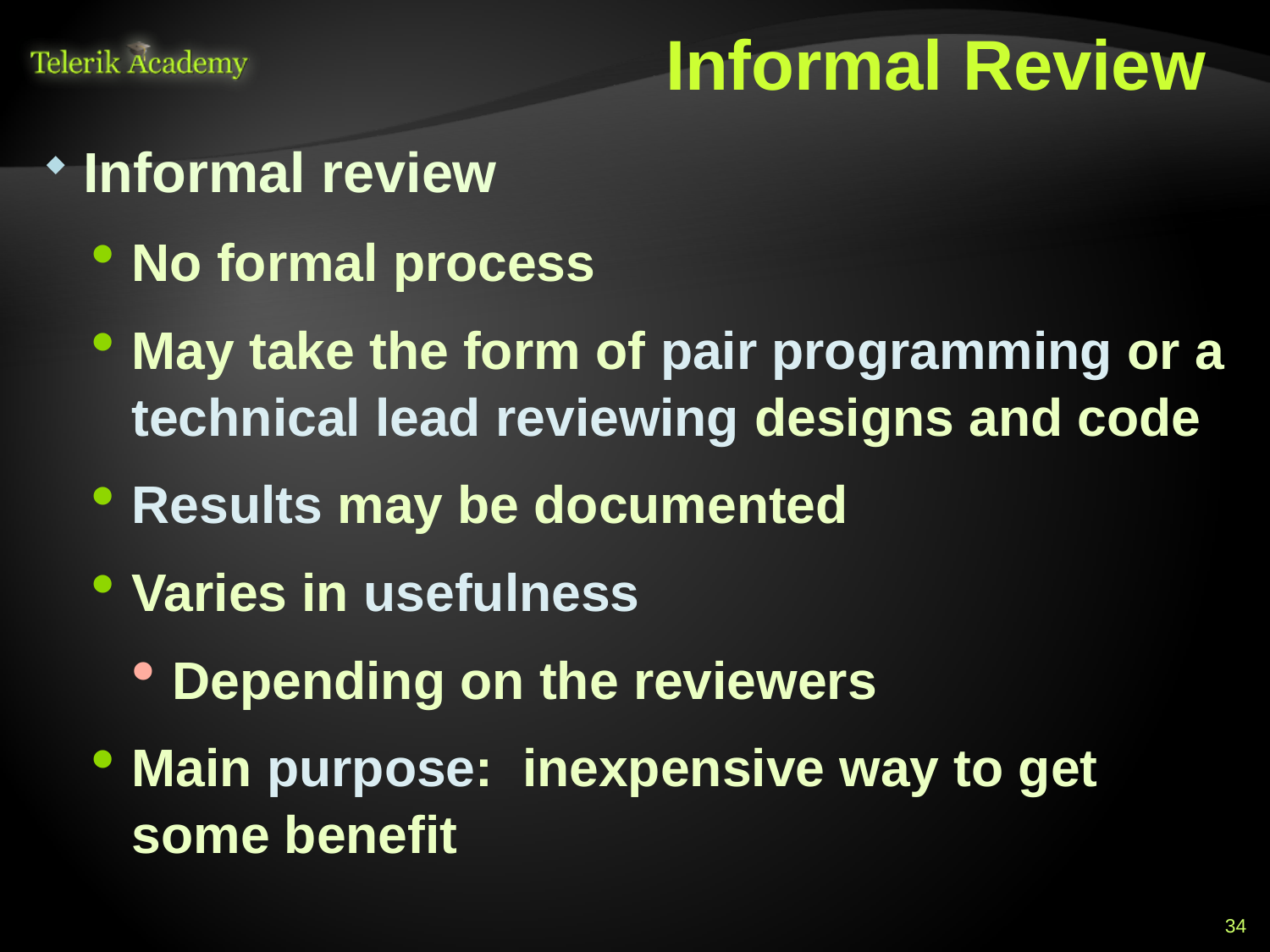

# Informal Review
Informal review
No formal process
May take the form of pair programming or a technical lead reviewing designs and code
Results may be documented
Varies in usefulness
Depending on the reviewers
Main purpose:  inexpensive way to get some benefit

34